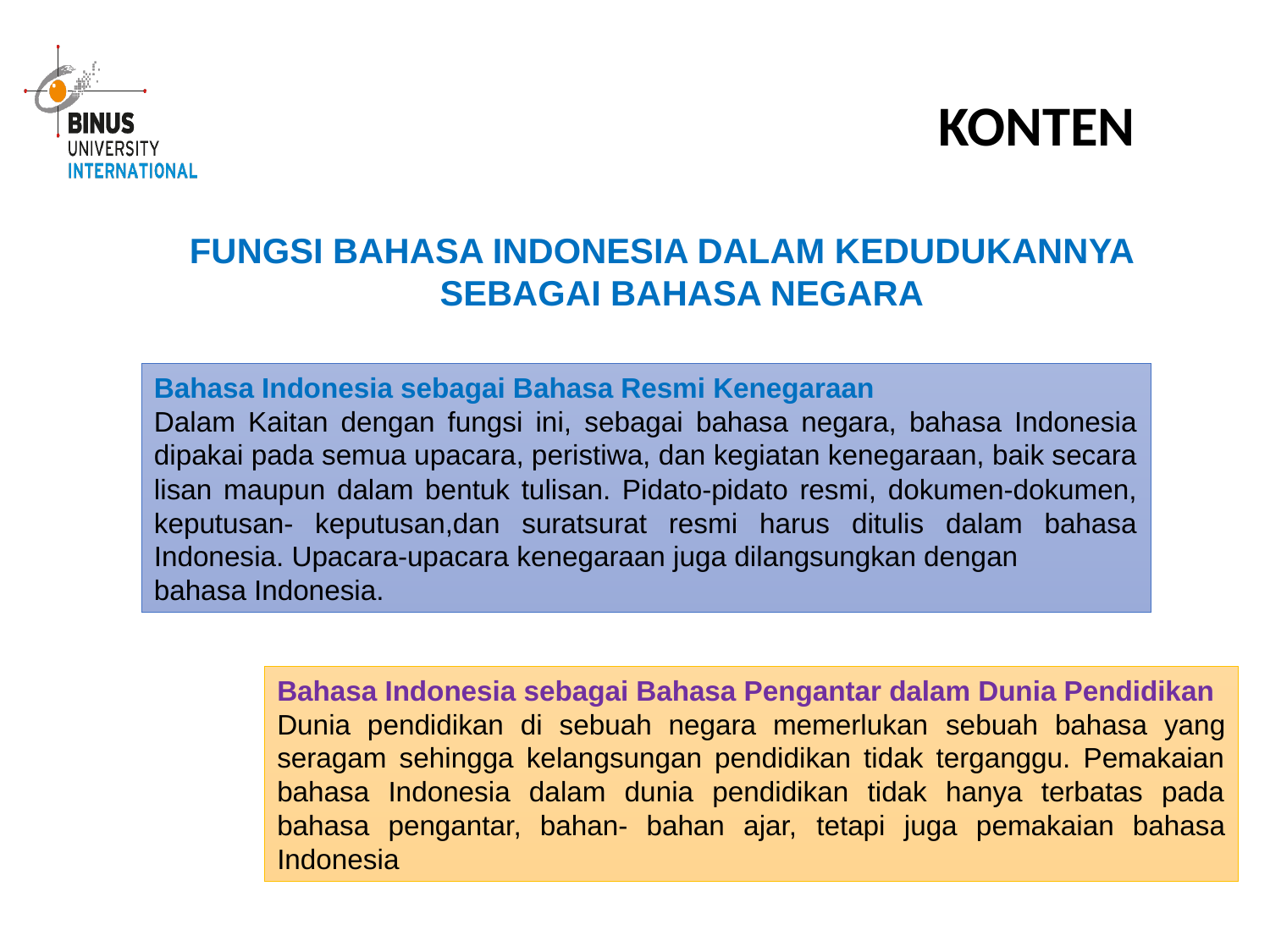

KONTEN
FUNGSI BAHASA INDONESIA DALAM KEDUDUKANNYA SEBAGAI BAHASA NEGARA
Bahasa Indonesia sebagai Bahasa Resmi Kenegaraan
Dalam Kaitan dengan fungsi ini, sebagai bahasa negara, bahasa Indonesia dipakai pada semua upacara, peristiwa, dan kegiatan kenegaraan, baik secara lisan maupun dalam bentuk tulisan. Pidato-pidato resmi, dokumen-dokumen, keputusan- keputusan,dan suratsurat resmi harus ditulis dalam bahasa Indonesia. Upacara-upacara kenegaraan juga dilangsungkan dengan
bahasa Indonesia.
Bahasa Indonesia sebagai Bahasa Pengantar dalam Dunia Pendidikan
Dunia pendidikan di sebuah negara memerlukan sebuah bahasa yang seragam sehingga kelangsungan pendidikan tidak terganggu. Pemakaian bahasa Indonesia dalam dunia pendidikan tidak hanya terbatas pada bahasa pengantar, bahan- bahan ajar, tetapi juga pemakaian bahasa Indonesia